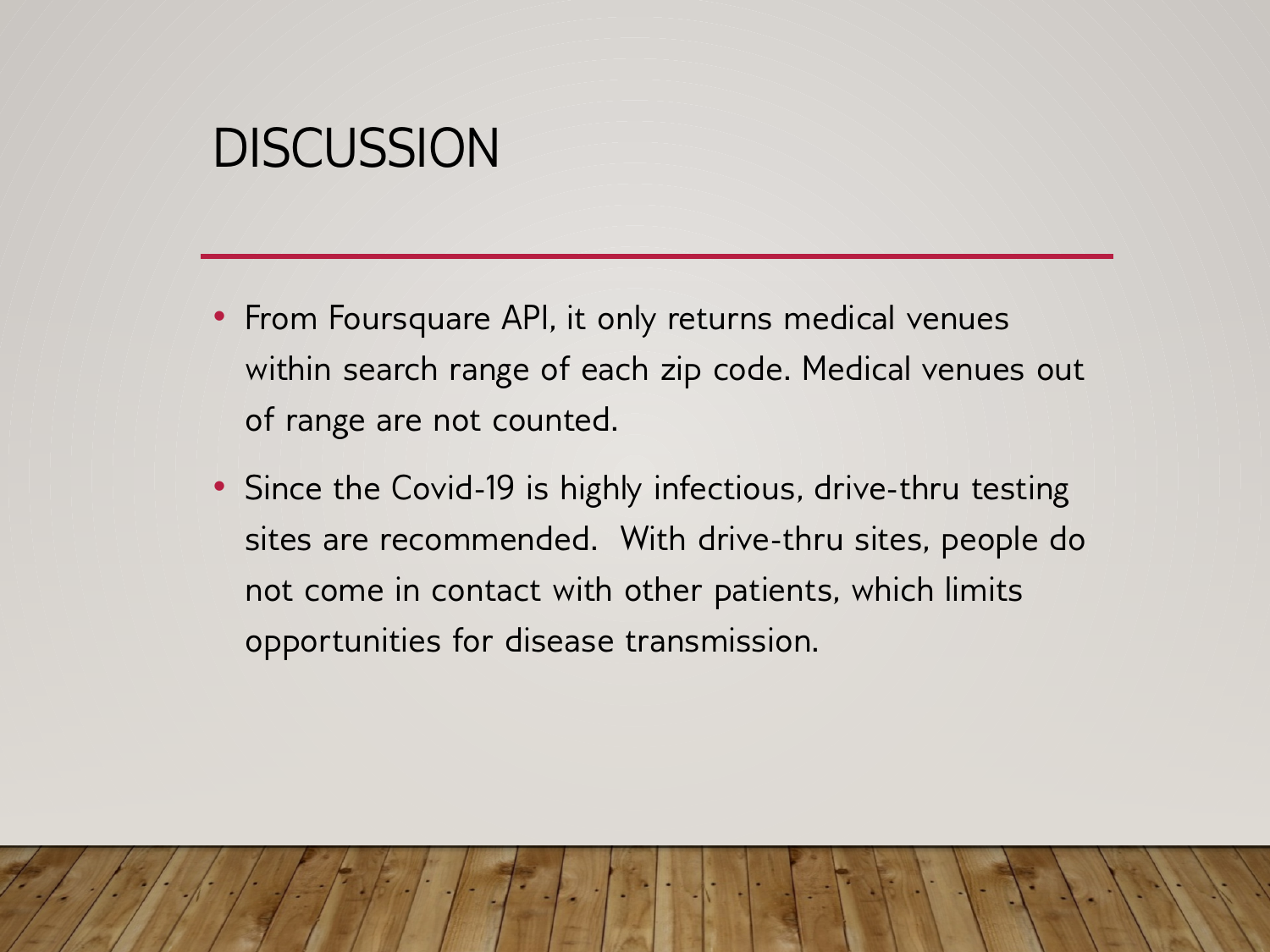

# Discussion
From Foursquare API, it only returns medical venues within search range of each zip code. Medical venues out of range are not counted.
Since the Covid-19 is highly infectious, drive-thru testing sites are recommended.  With drive-thru sites, people do not come in contact with other patients, which limits opportunities for disease transmission.